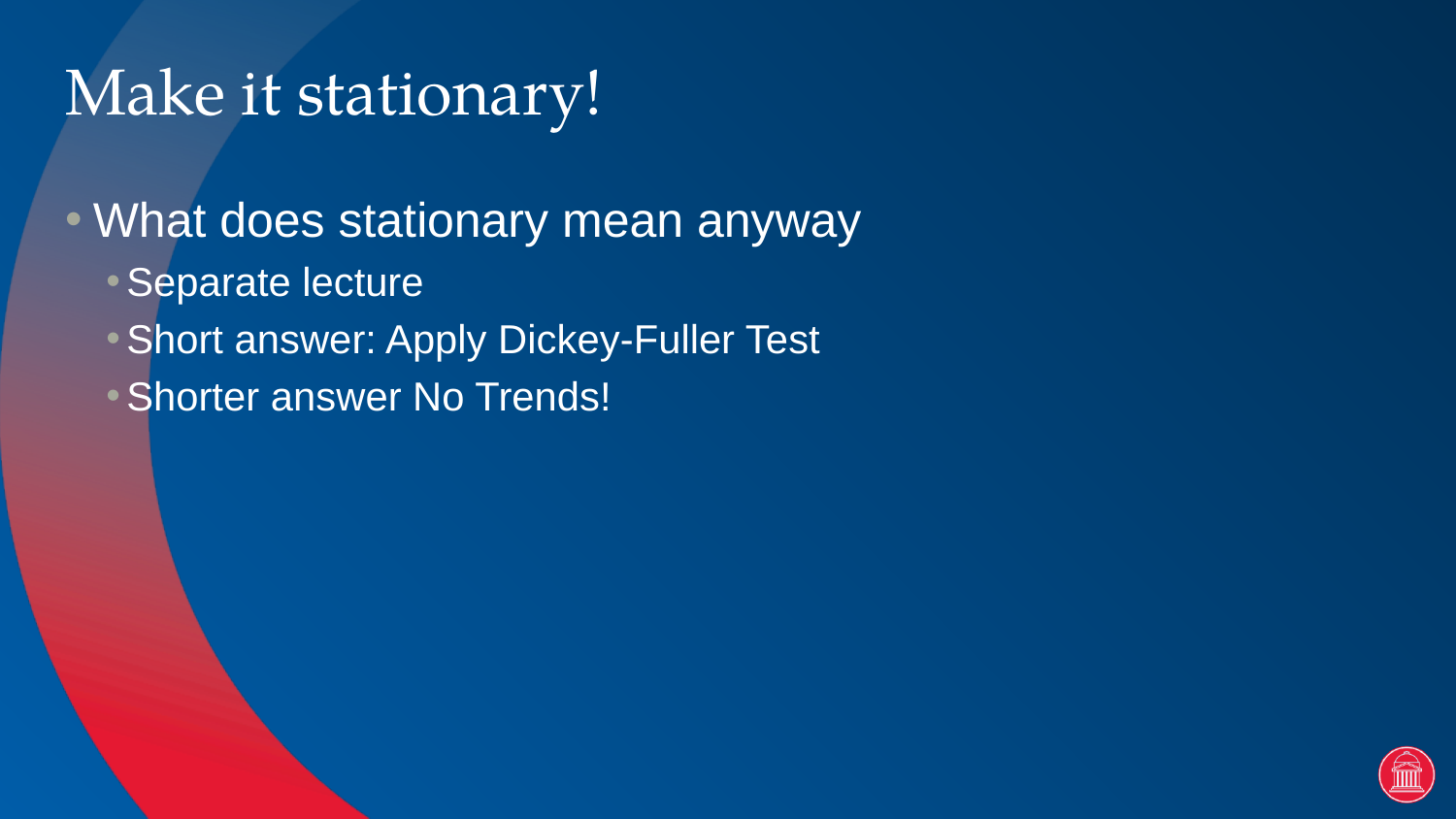

# Make it stationary!
What does stationary mean anyway
Separate lecture
Short answer: Apply Dickey-Fuller Test
Shorter answer No Trends!